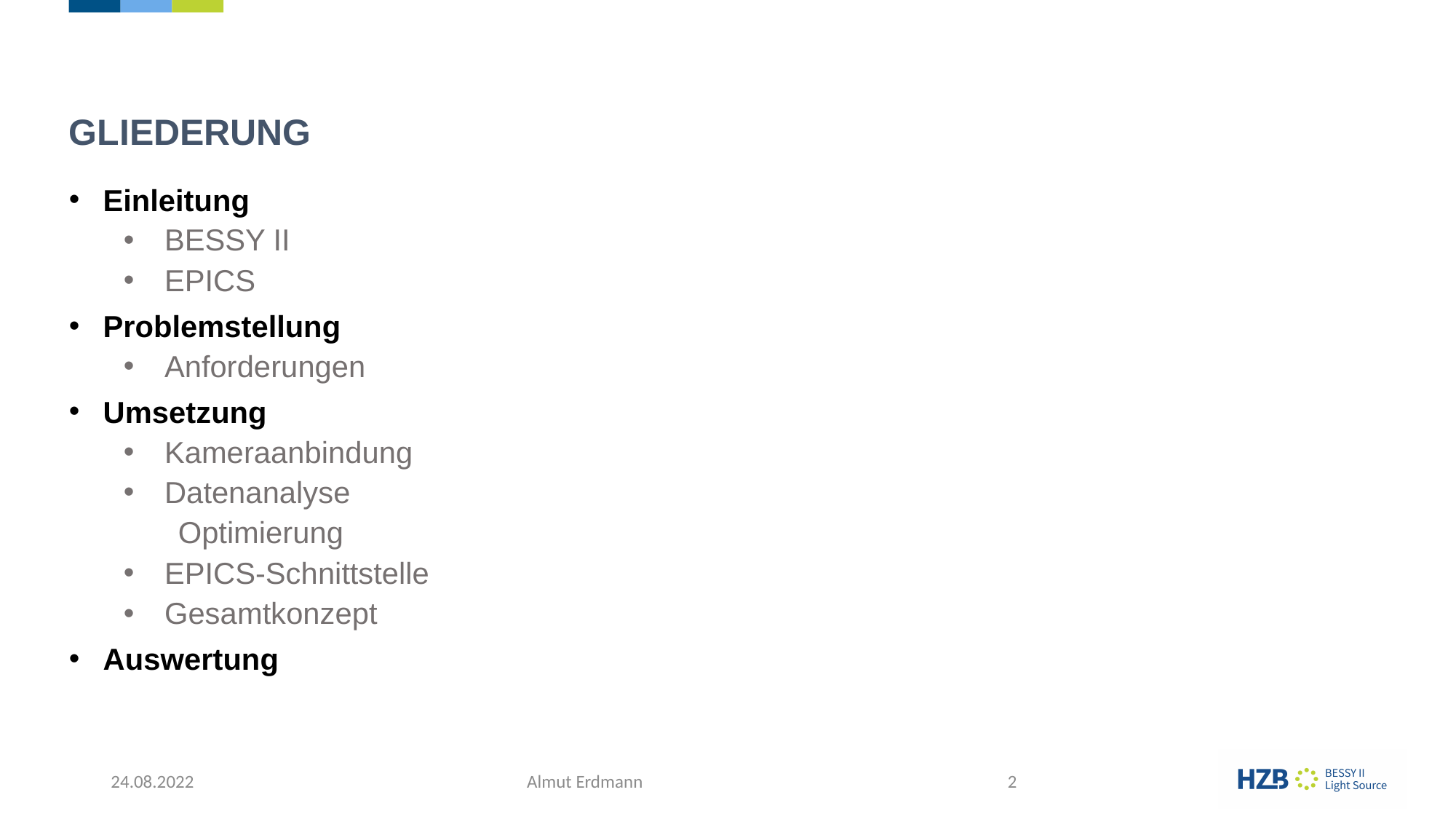

# Gliederung

Einleitung
BESSY II
EPICS
Problemstellung
Anforderungen
Umsetzung
Kameraanbindung
Datenanalyse
Optimierung
EPICS-Schnittstelle
Gesamtkonzept
Auswertung

24.08.2022
Almut Erdmann
2